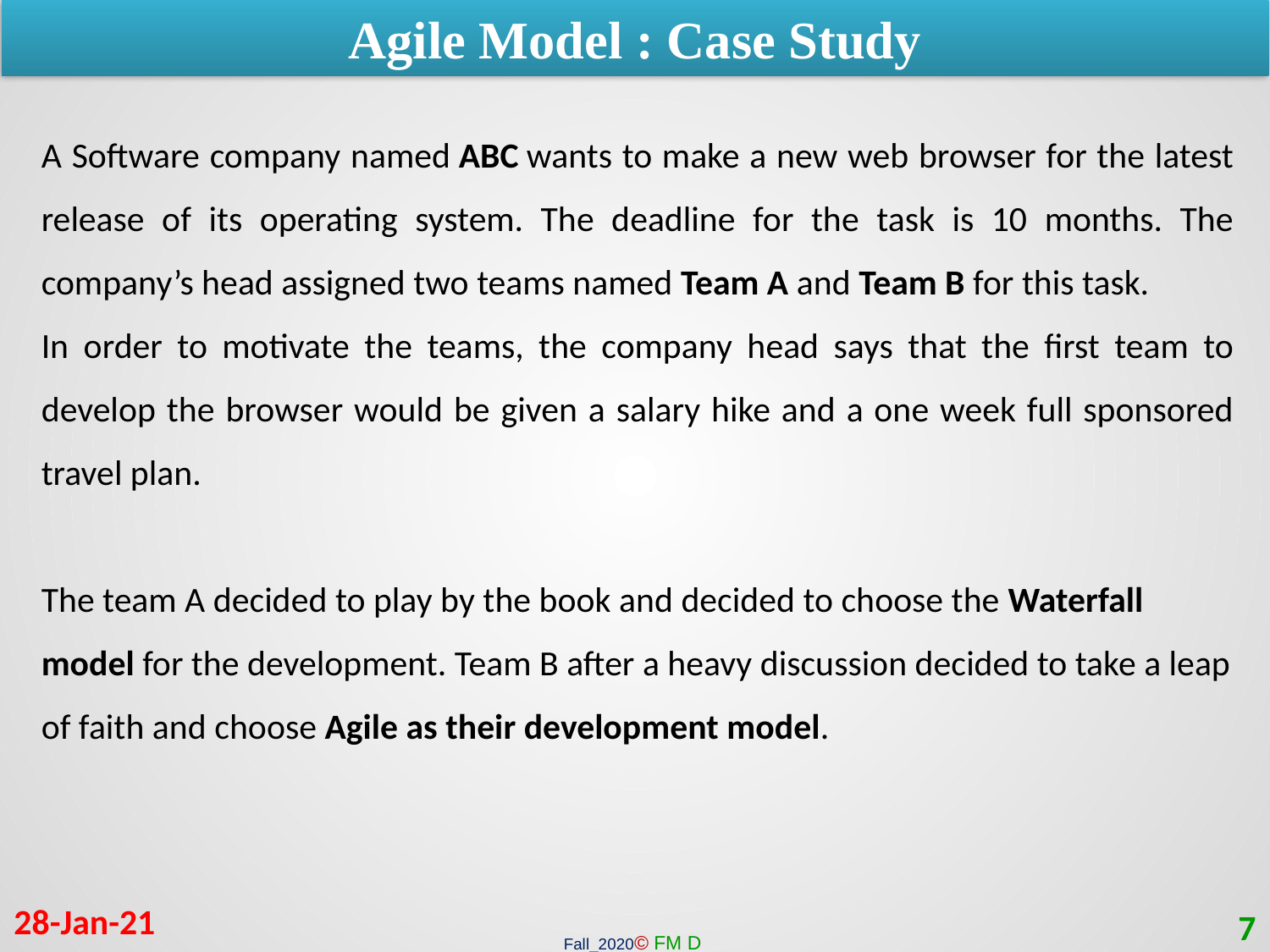

Agile Model : Case Study
A Software company named ABC wants to make a new web browser for the latest release of its operating system. The deadline for the task is 10 months. The company’s head assigned two teams named Team A and Team B for this task.
In order to motivate the teams, the company head says that the first team to develop the browser would be given a salary hike and a one week full sponsored travel plan.

The team A decided to play by the book and decided to choose the Waterfall model for the development. Team B after a heavy discussion decided to take a leap of faith and choose Agile as their development model.

28-Jan-21
7